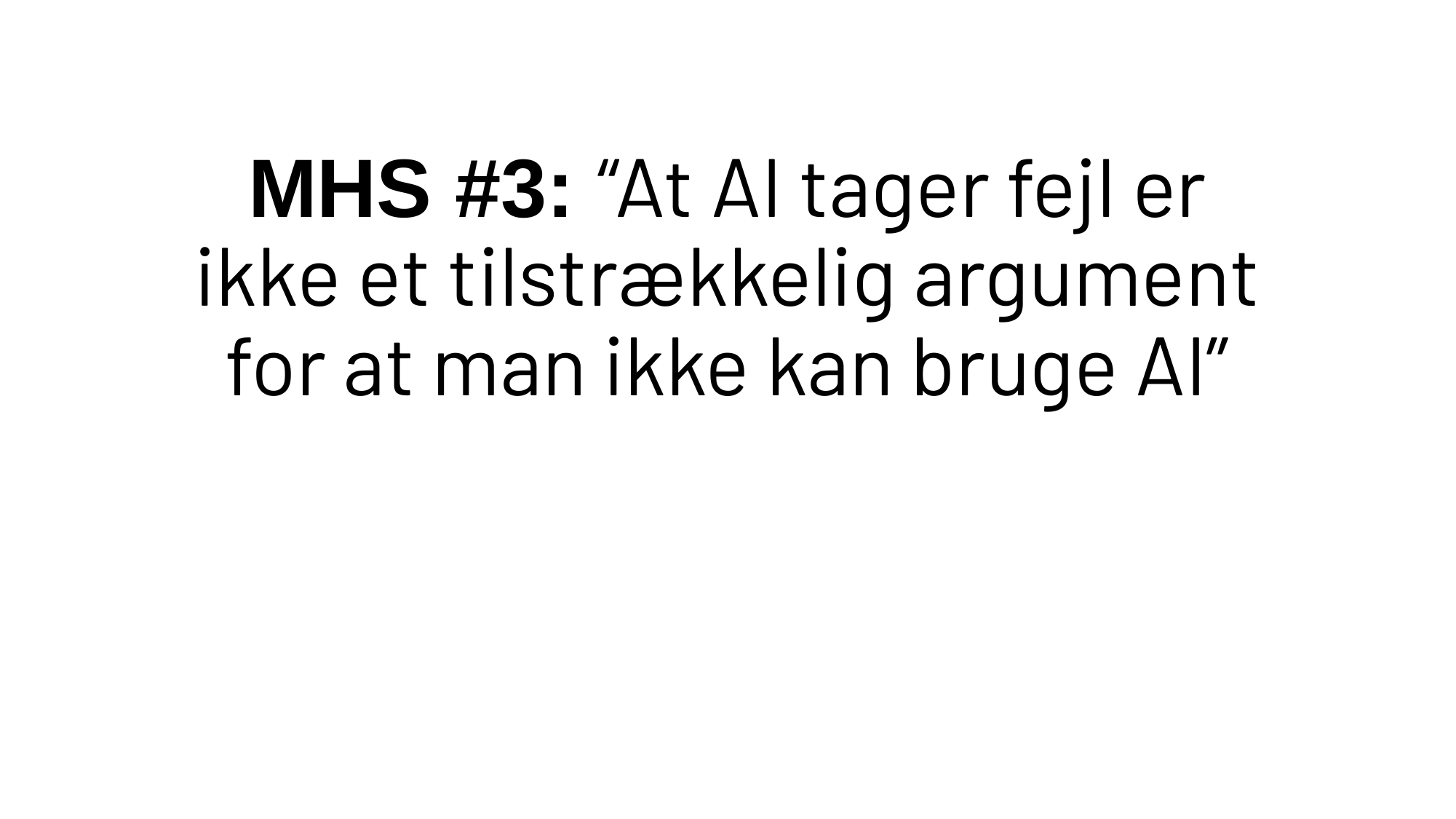

# MHS #3: “At AI tager fejl er ikke et tilstrækkelig argument for at man ikke kan bruge AI”